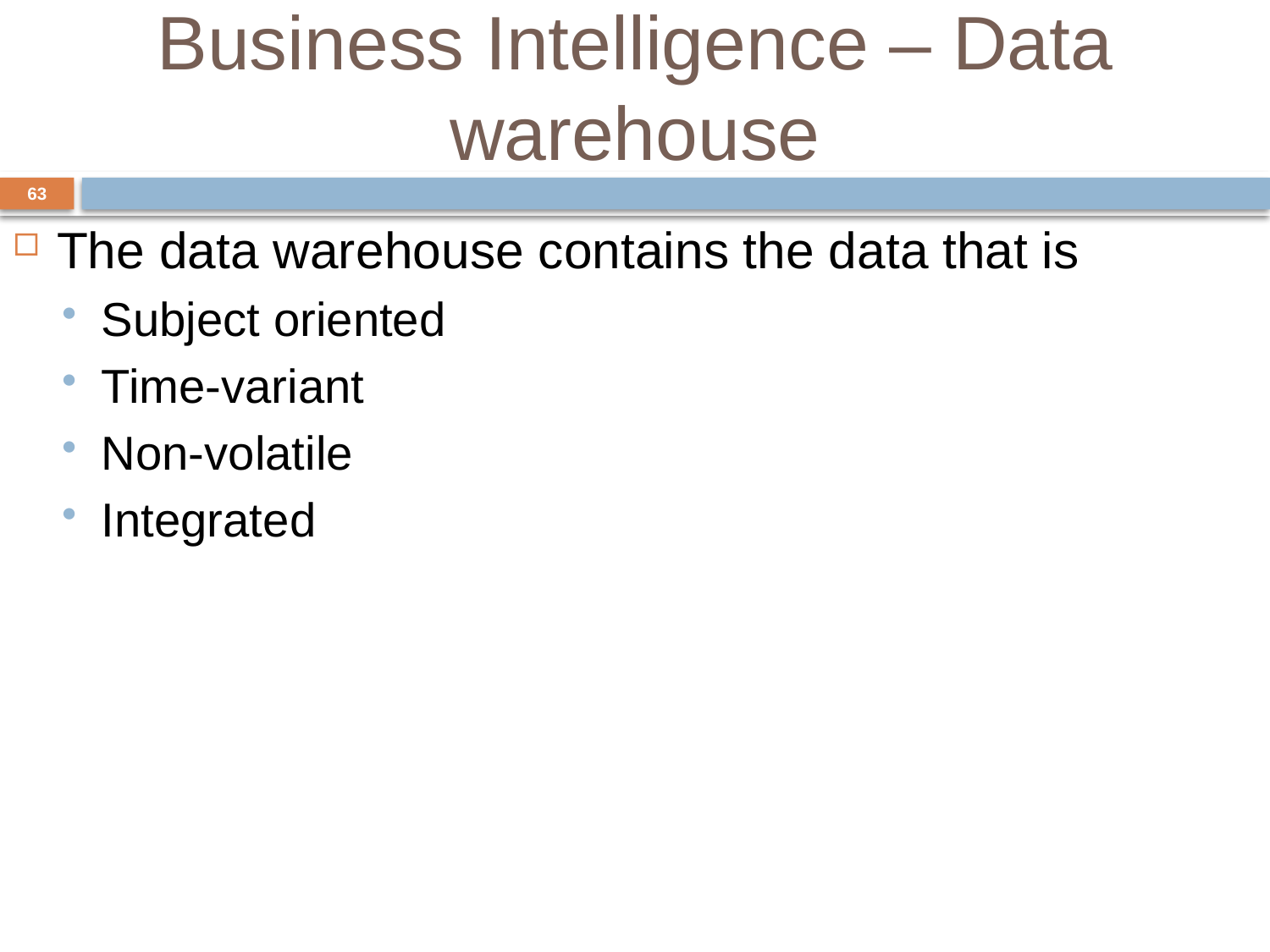

# Business Intelligence – Data warehouse
63
The data warehouse contains the data that is
Subject oriented
Time-variant
Non-volatile
Integrated